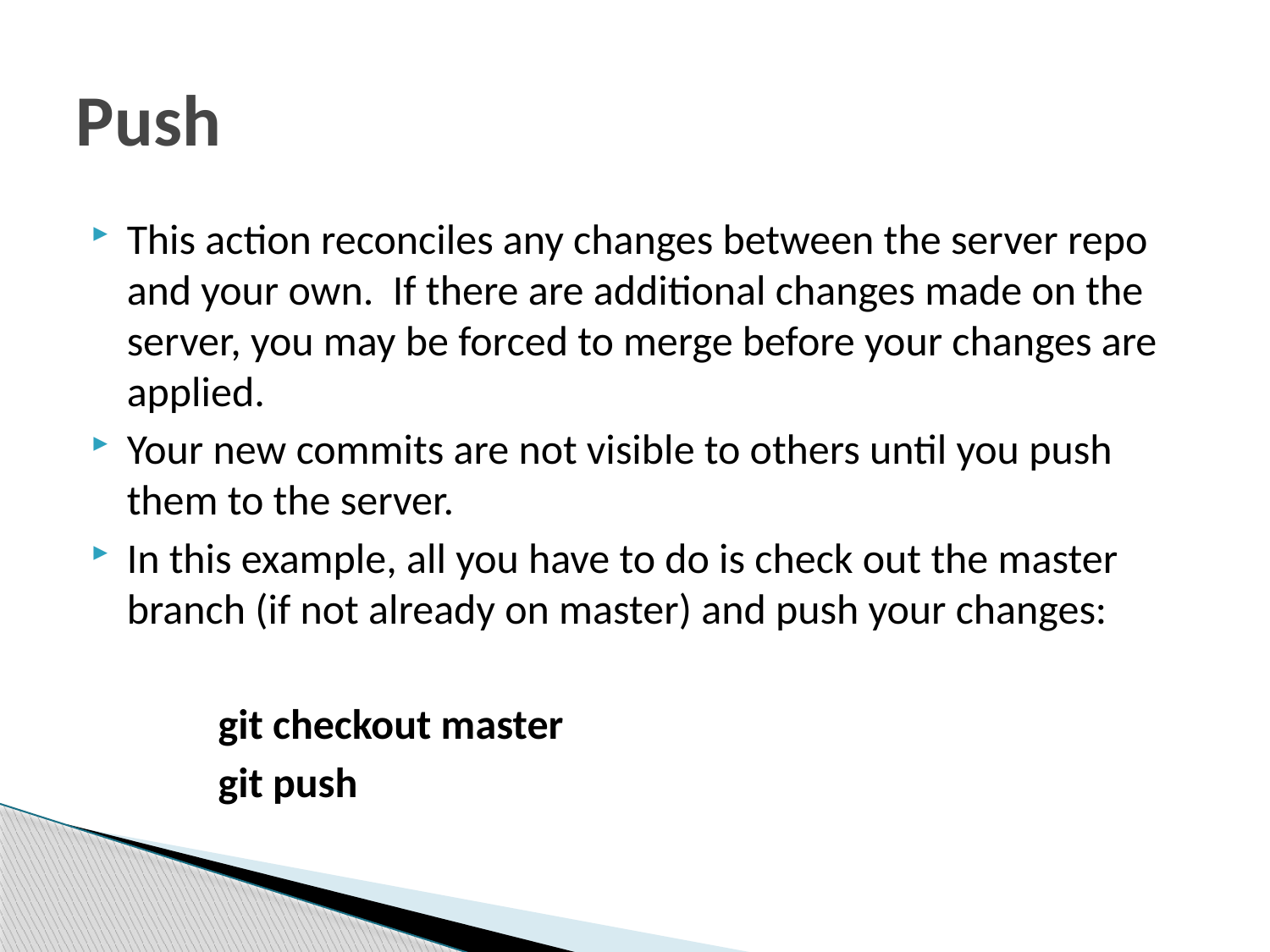

# Push
This action reconciles any changes between the server repo and your own.  If there are additional changes made on the server, you may be forced to merge before your changes are applied.
Your new commits are not visible to others until you push them to the server.
In this example, all you have to do is check out the master branch (if not already on master) and push your changes:

	git checkout master
	git push